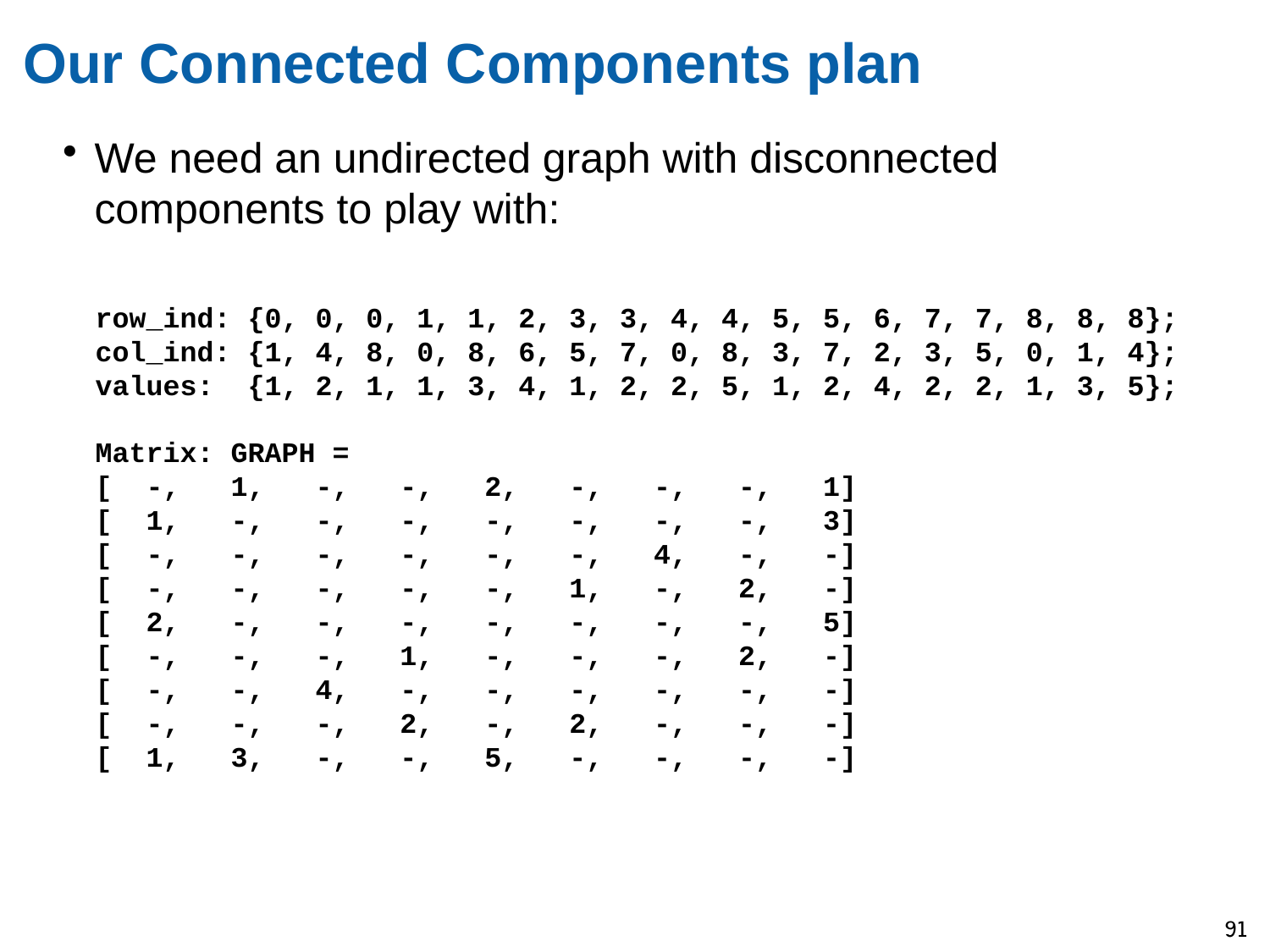

# Our Connected Components plan
We need an undirected graph with disconnected components to play with:
row_ind: {0, 0, 0, 1, 1, 2, 3, 3, 4, 4, 5, 5, 6, 7, 7, 8, 8, 8};
col_ind: {1, 4, 8, 0, 8, 6, 5, 7, 0, 8, 3, 7, 2, 3, 5, 0, 1, 4};
values:  {1, 2, 1, 1, 3, 4, 1, 2, 2, 5, 1, 2, 4, 2, 2, 1, 3, 5};

Matrix: GRAPH =
[  -,   1,   -,   -,   2,   -,   -,   -,   1]
[  1,   -,   -,   -,   -,   -,   -,   -,   3]
[  -,   -,   -,   -,   -,   -,   4,   -,   -]
[  -,   -,   -,   -,   -,   1,   -,   2,   -]
[  2,   -,   -,   -,   -,   -,   -,   -,   5]
[  -,   -,   -,   1,   -,   -,   -,   2,   -]
[  -,   -,   4,   -,   -,   -,   -,   -,   -]
[  -,   -,   -,   2,   -,   2,   -,   -,   -]
[  1,   3,   -,   -,   5,   -,   -,   -,   -]

91